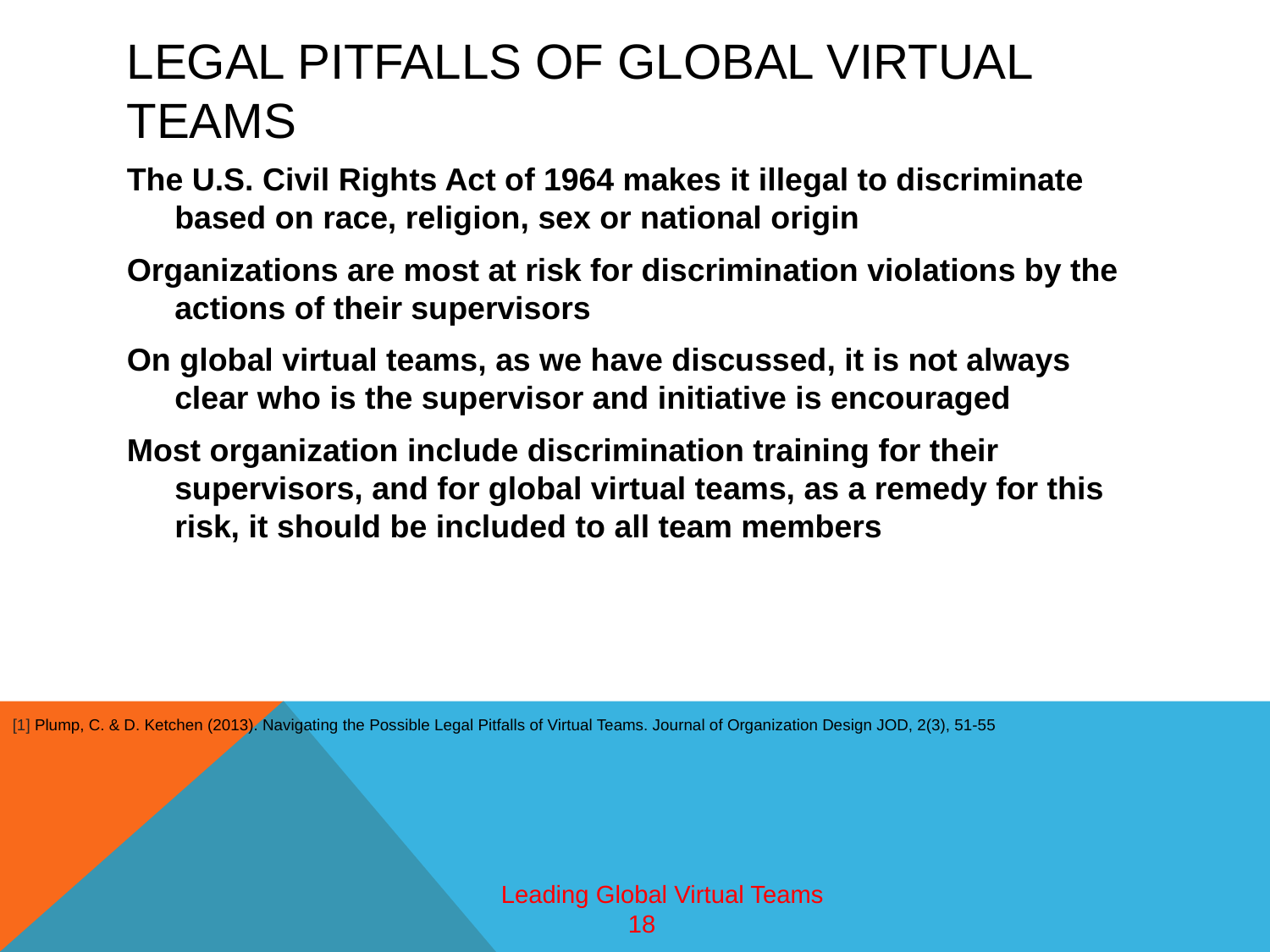

# Legal pitfalls of global virtual teams
The U.S. Civil Rights Act of 1964 makes it illegal to discriminate based on race, religion, sex or national origin
Organizations are most at risk for discrimination violations by the actions of their supervisors
On global virtual teams, as we have discussed, it is not always clear who is the supervisor and initiative is encouraged
Most organization include discrimination training for their supervisors, and for global virtual teams, as a remedy for this risk, it should be included to all team members
[1] Plump, C. & D. Ketchen (2013). Navigating the Possible Legal Pitfalls of Virtual Teams. Journal of Organization Design JOD, 2(3), 51-55